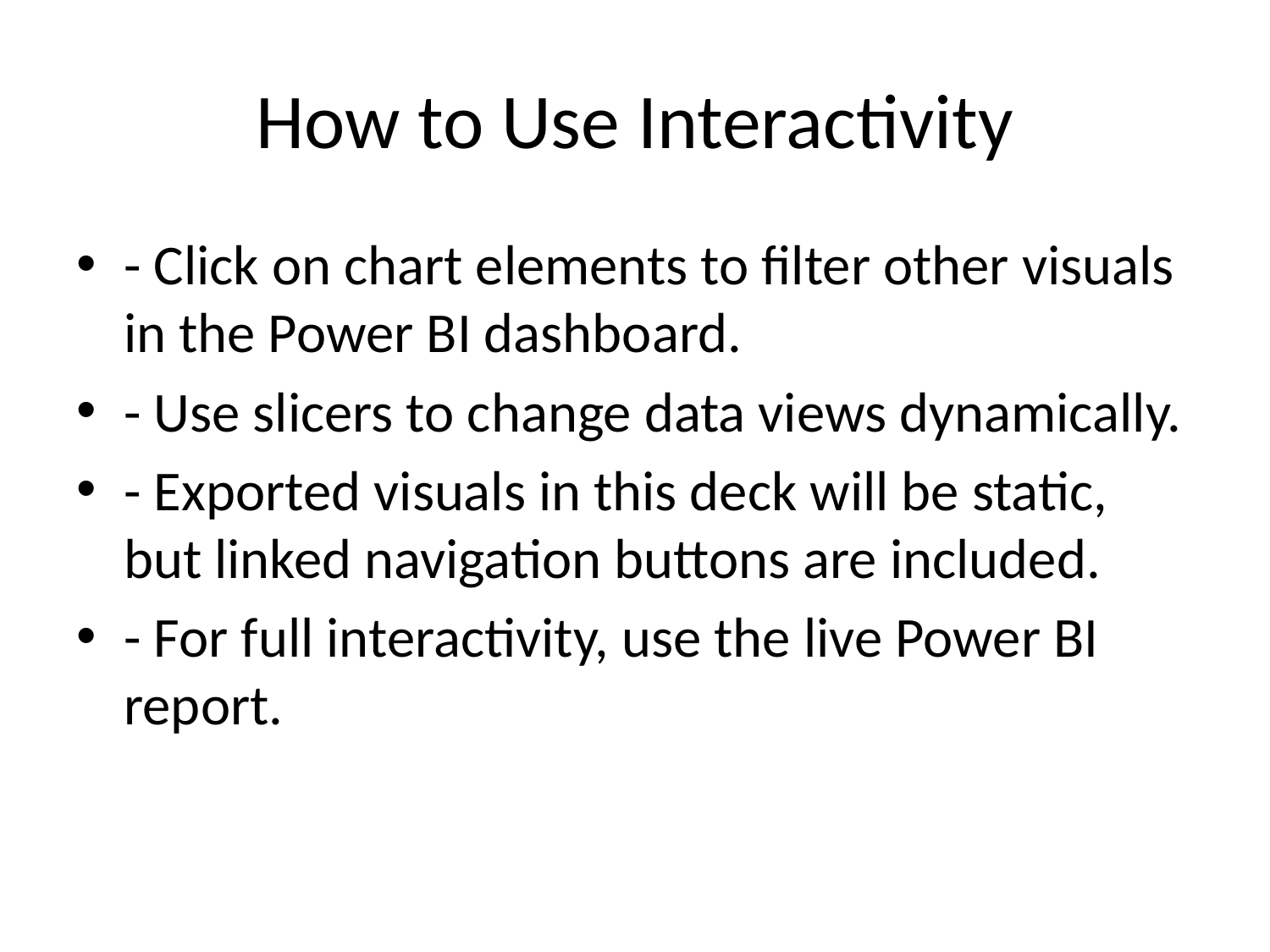

# How to Use Interactivity
- Click on chart elements to filter other visuals in the Power BI dashboard.
- Use slicers to change data views dynamically.
- Exported visuals in this deck will be static, but linked navigation buttons are included.
- For full interactivity, use the live Power BI report.